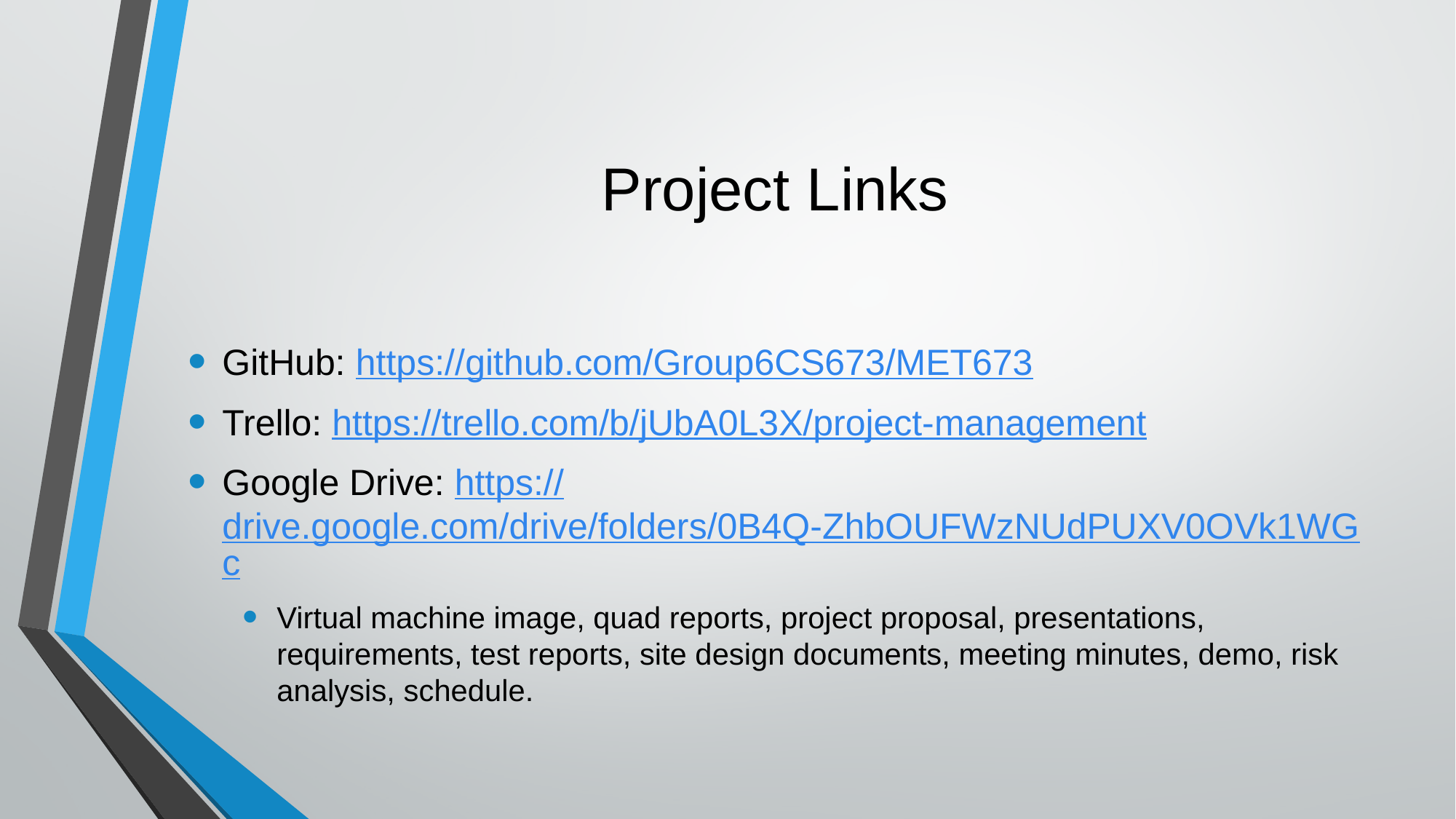

# Project Links
GitHub: https://github.com/Group6CS673/MET673
Trello: https://trello.com/b/jUbA0L3X/project-management
Google Drive: https://drive.google.com/drive/folders/0B4Q-ZhbOUFWzNUdPUXV0OVk1WGc
Virtual machine image, quad reports, project proposal, presentations, requirements, test reports, site design documents, meeting minutes, demo, risk analysis, schedule.